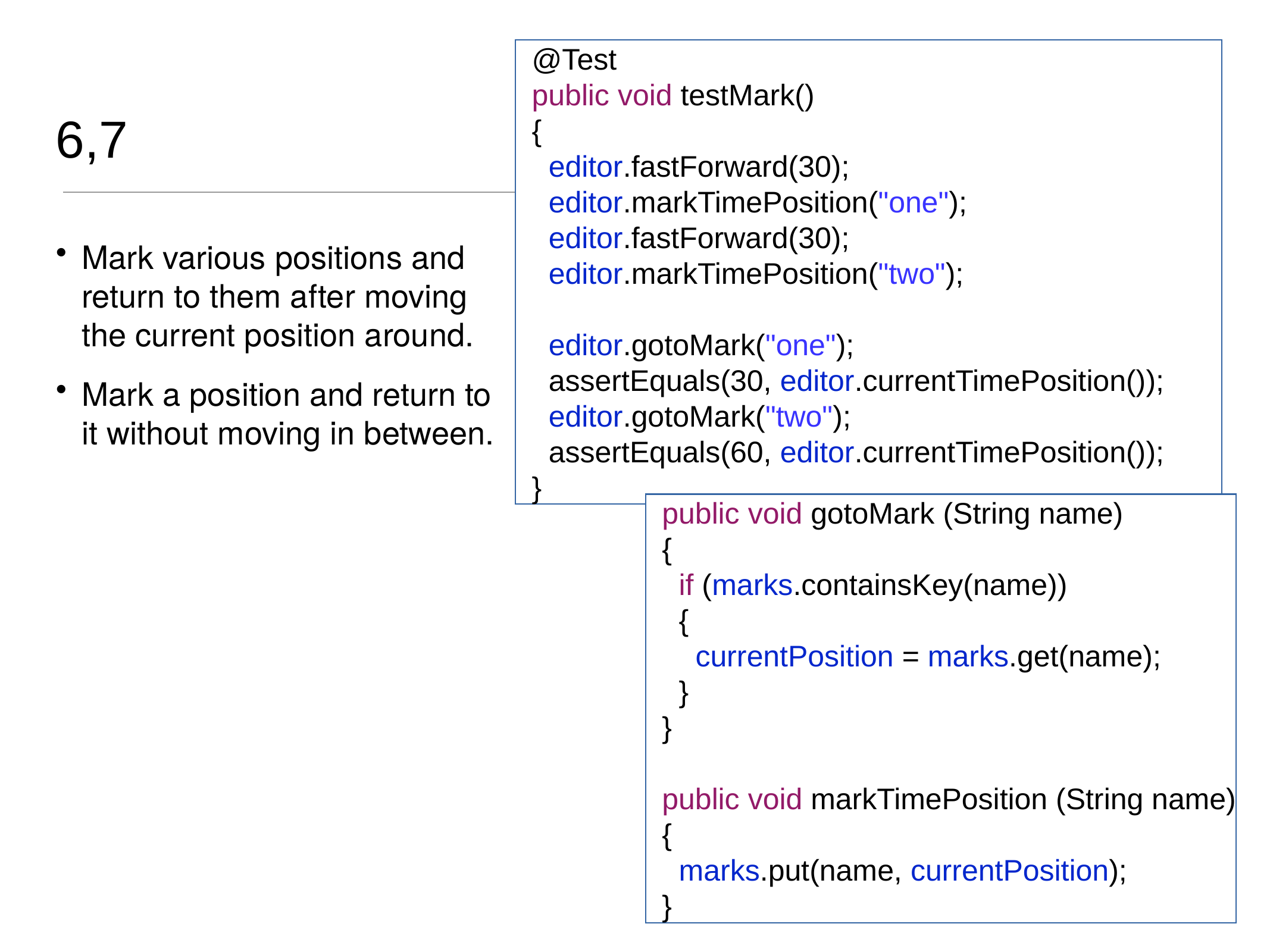

# 6,7
  @Test
  public void testMark()
  {
    editor.fastForward(30);
    editor.markTimePosition("one");
    editor.fastForward(30);
    editor.markTimePosition("two");

    editor.gotoMark("one");
    assertEquals(30, editor.currentTimePosition());
    editor.gotoMark("two");
    assertEquals(60, editor.currentTimePosition());
  }
Mark various positions and return to them after moving
the current position around.
Mark a position and return to
it without moving in between.
  public void gotoMark (String name)
  {
    if (marks.containsKey(name))
    {
      currentPosition = marks.get(name);
    }
  }

  public void markTimePosition (String name)
  {
    marks.put(name, currentPosition);
  }
23